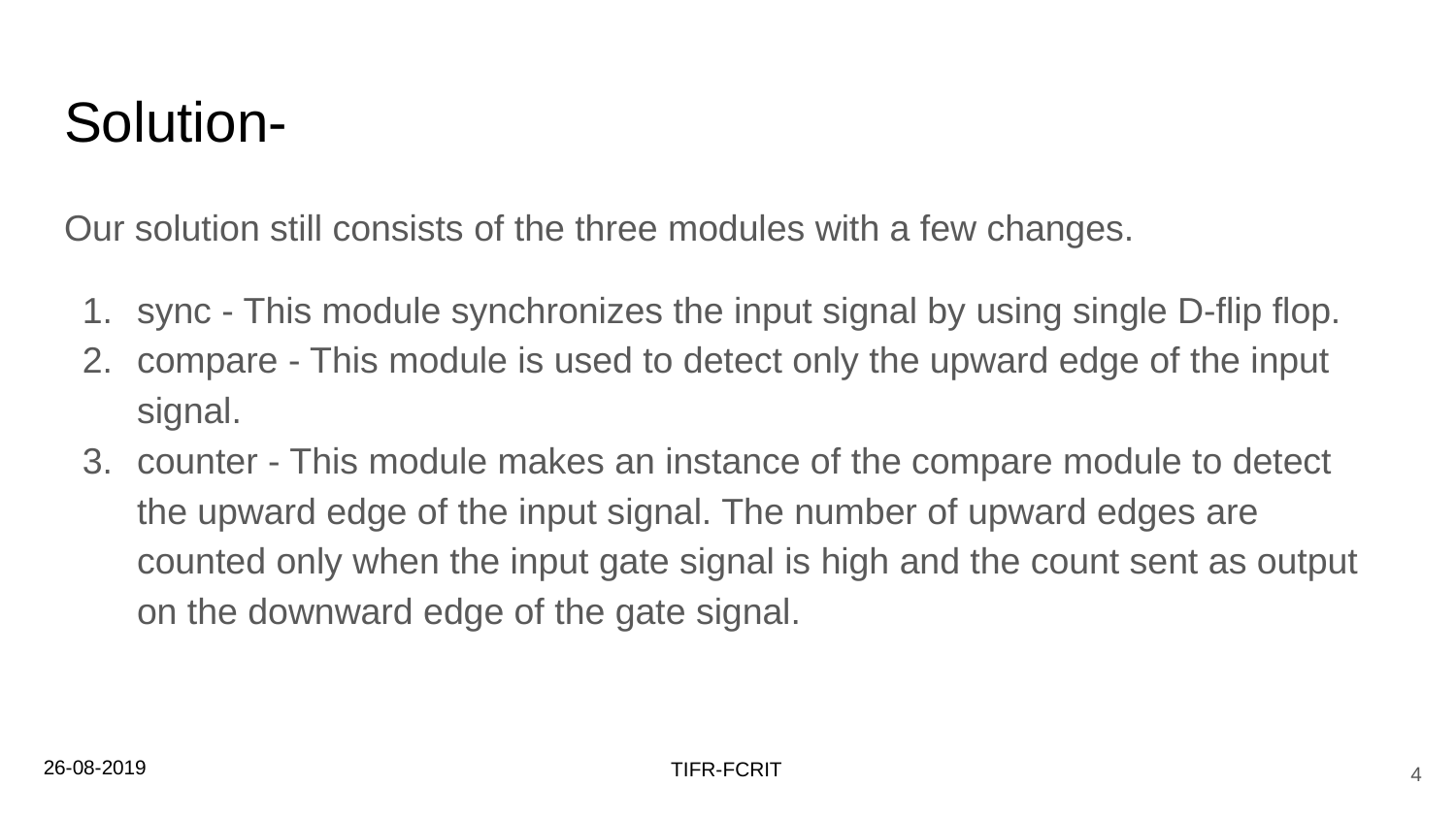

# Solution-
Our solution still consists of the three modules with a few changes.
sync - This module synchronizes the input signal by using single D-flip flop.
compare - This module is used to detect only the upward edge of the input signal.
counter - This module makes an instance of the compare module to detect the upward edge of the input signal. The number of upward edges are counted only when the input gate signal is high and the count sent as output on the downward edge of the gate signal.
26-08-2019
4
TIFR-FCRIT